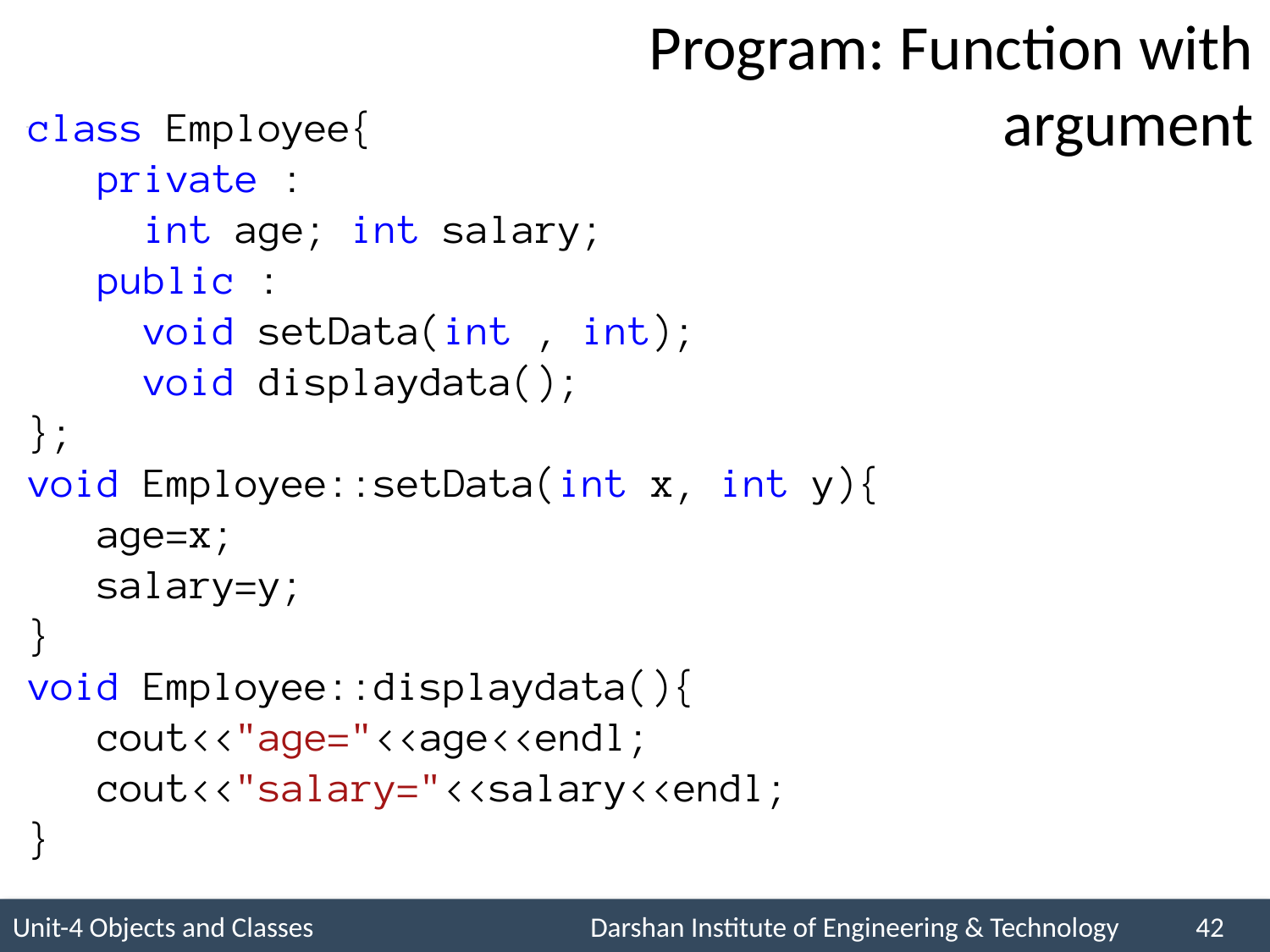

# Program: Function with argument
class Employee{
   private :
     int age; int salary;
   public :
     void setData(int , int);
     void displaydata();
};
void Employee::setData(int x, int y){
   age=x;
   salary=y;
}
void Employee::displaydata(){
   cout<<"age="<<age<<endl;
   cout<<"salary="<<salary<<endl;
}